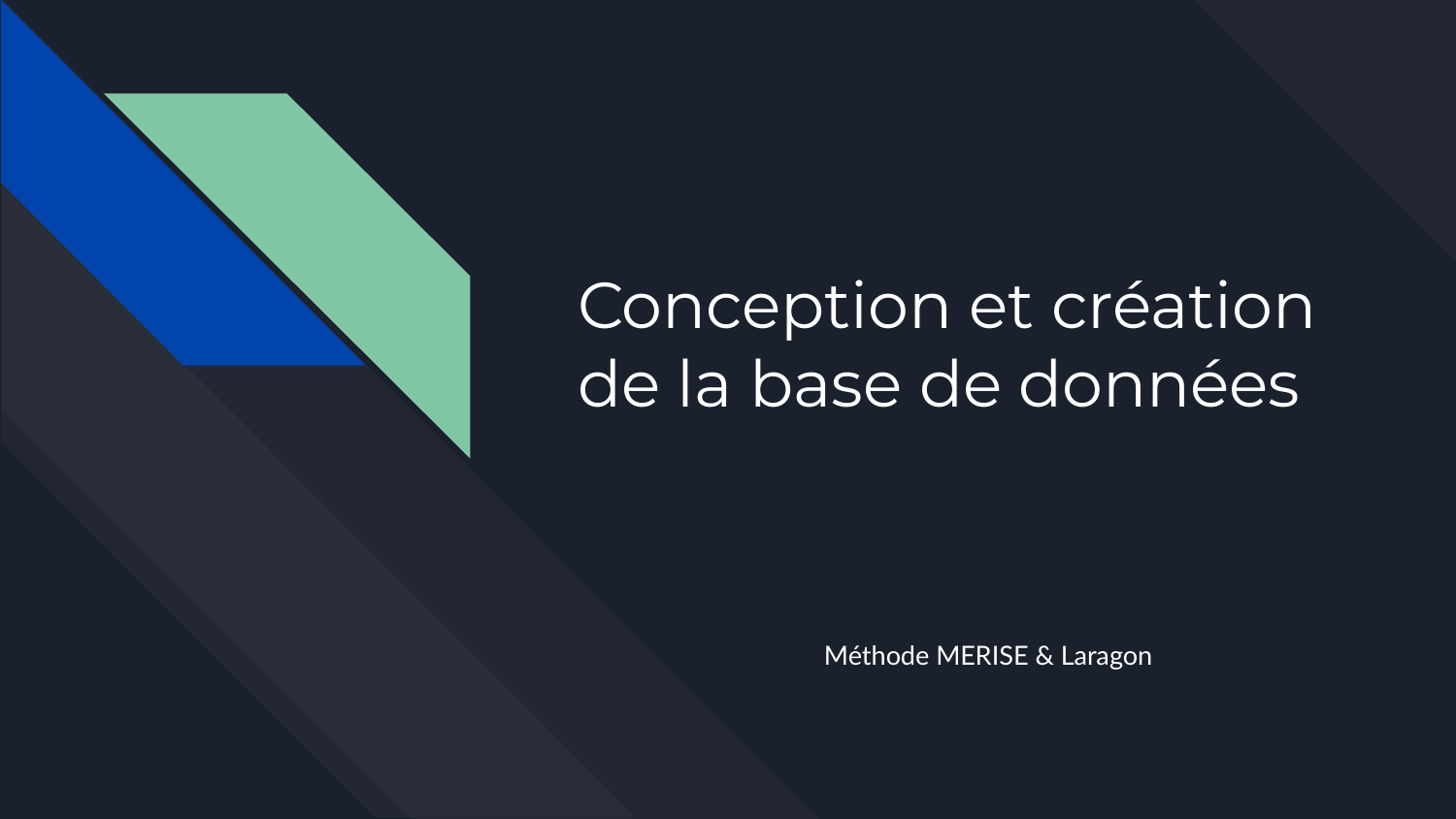

# Conception et création de la base de données
Méthode MERISE & Laragon